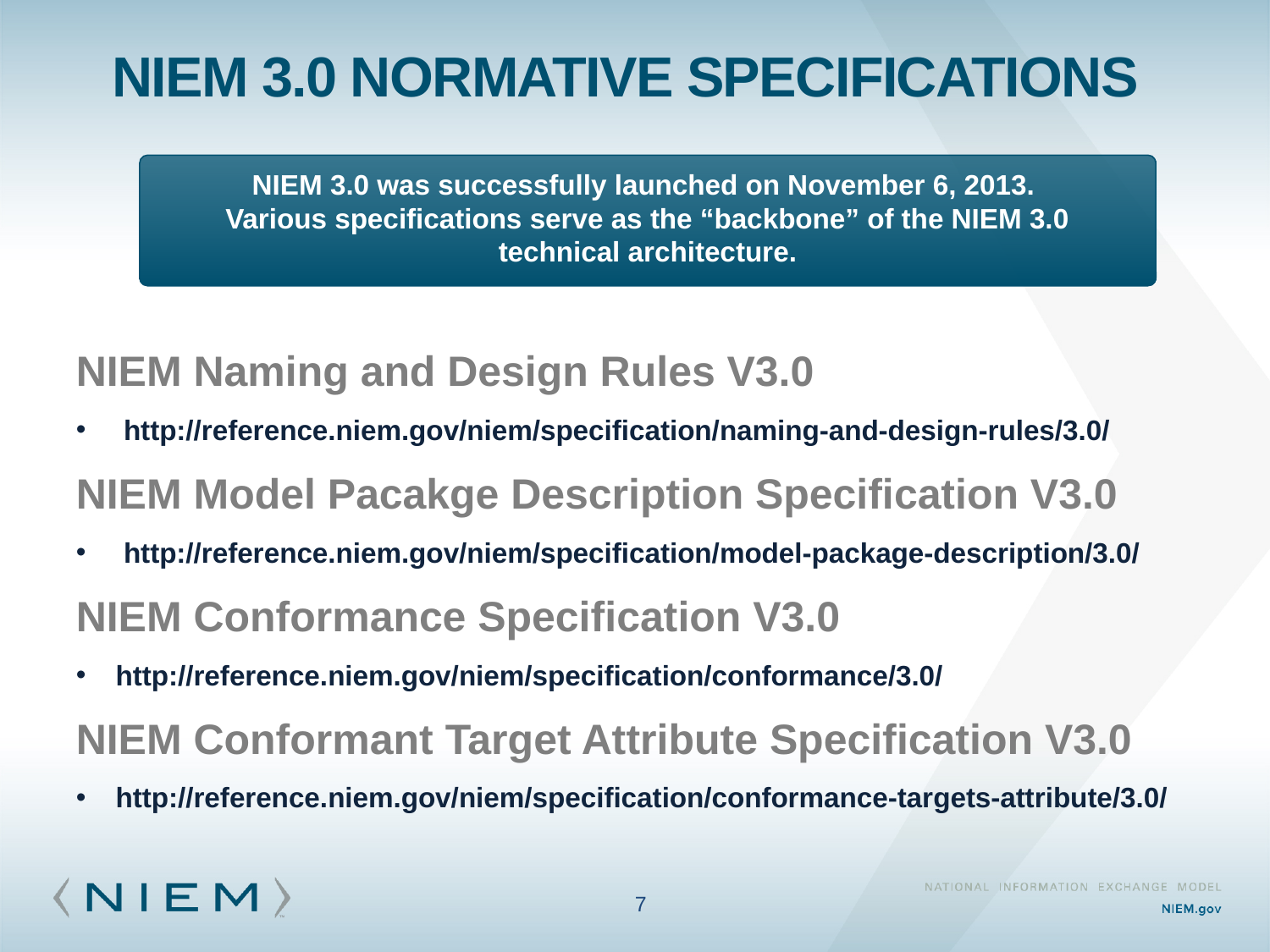

# NIEM 3.0 Normative Specifications
NIEM 3.0 was successfully launched on November 6, 2013.
Various specifications serve as the “backbone” of the NIEM 3.0 technical architecture.
NIEM Naming and Design Rules V3.0
http://reference.niem.gov/niem/specification/naming-and-design-rules/3.0/
NIEM Model Pacakge Description Specification V3.0
http://reference.niem.gov/niem/specification/model-package-description/3.0/
NIEM Conformance Specification V3.0
http://reference.niem.gov/niem/specification/conformance/3.0/
NIEM Conformant Target Attribute Specification V3.0
http://reference.niem.gov/niem/specification/conformance-targets-attribute/3.0/
7